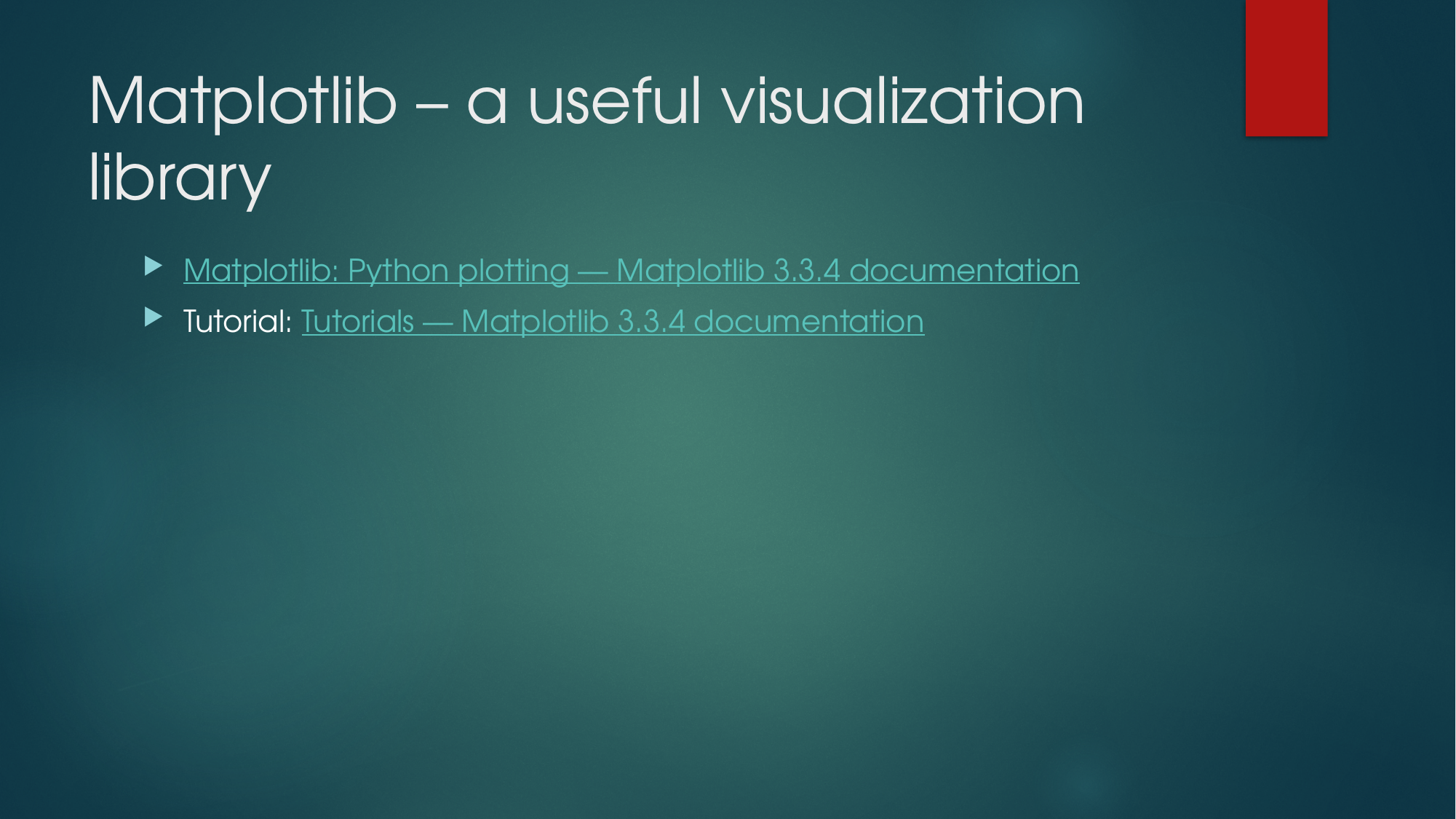

# Matplotlib – a useful visualization library
Matplotlib: Python plotting — Matplotlib 3.3.4 documentation
Tutorial: Tutorials — Matplotlib 3.3.4 documentation